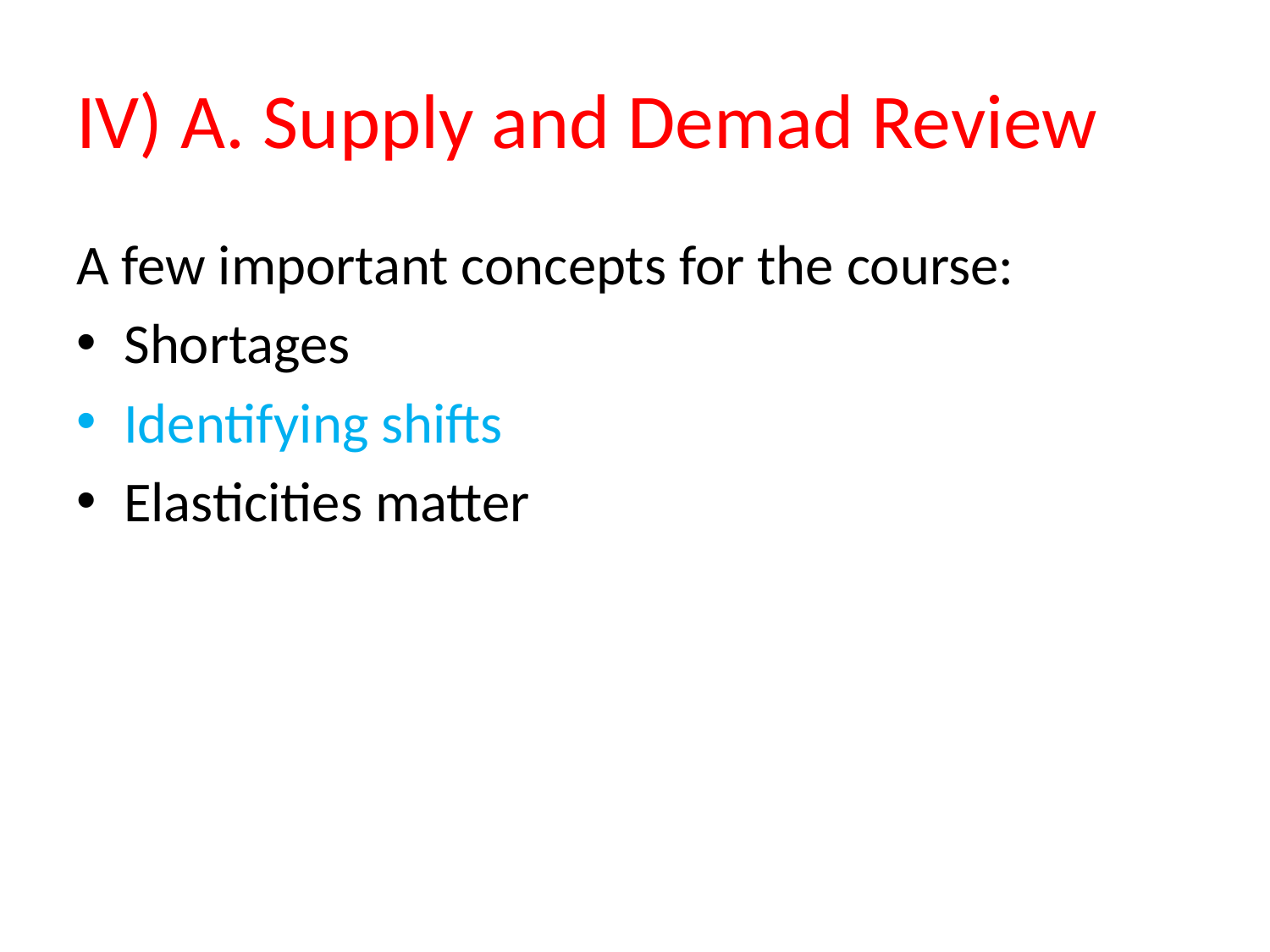

# IV) A. Supply and Demad Review
A few important concepts for the course:
Shortages
Identifying shifts
Elasticities matter